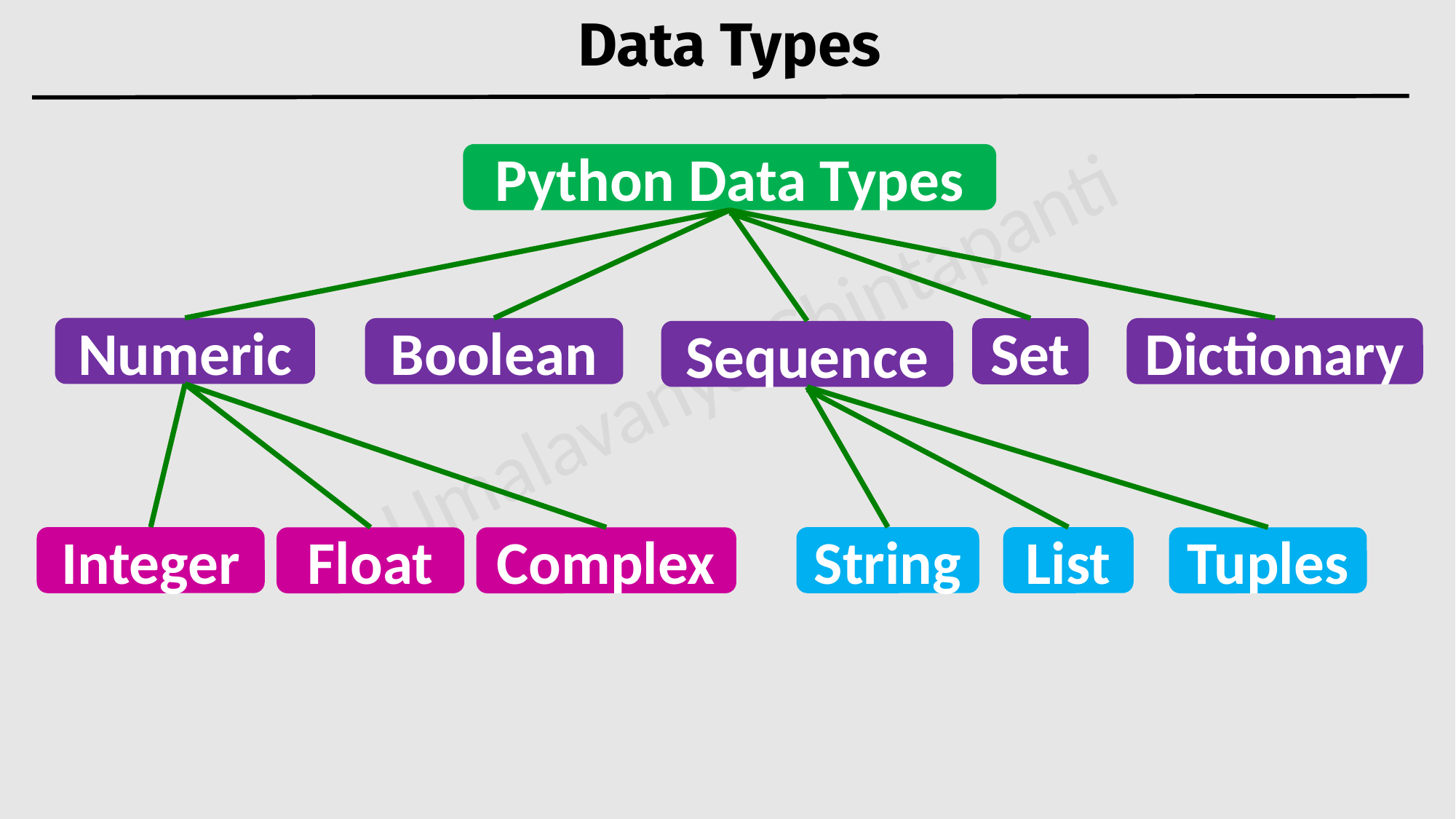

Data Types

Python Data Types
Numeric
Boolean
Dictionary
Set
Sequence
Integer
String
List
Float
Complex
Tuples